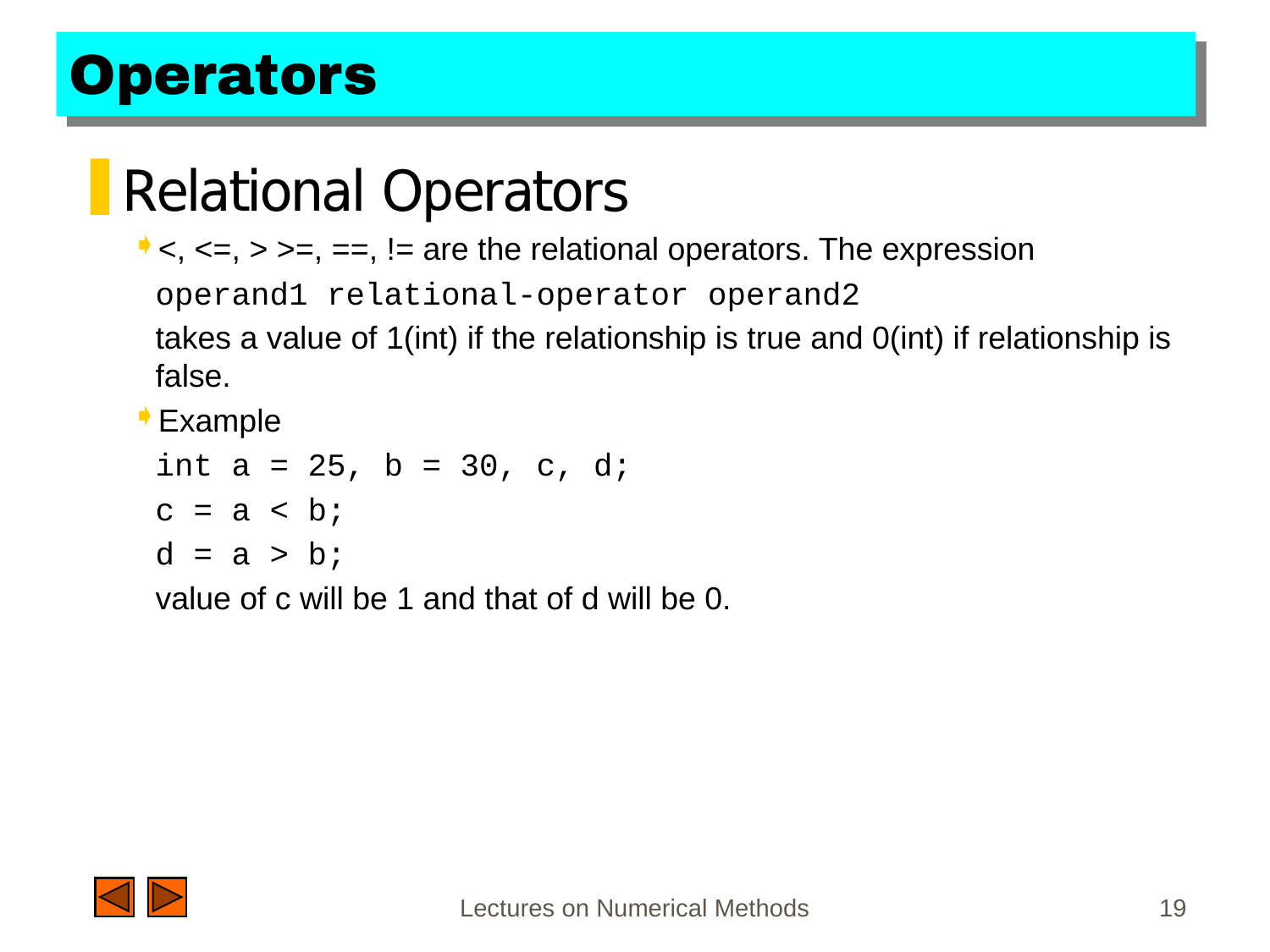

# Operators
Relational Operators
<, <=, > >=, ==, != are the relational operators. The expression
	operand1 relational-operator operand2
	takes a value of 1(int) if the relationship is true and 0(int) if relationship is false.
Example
	int a = 25, b = 30, c, d;
	c = a < b;
	d = a > b;
	value of c will be 1 and that of d will be 0.
Lectures on Numerical Methods
19